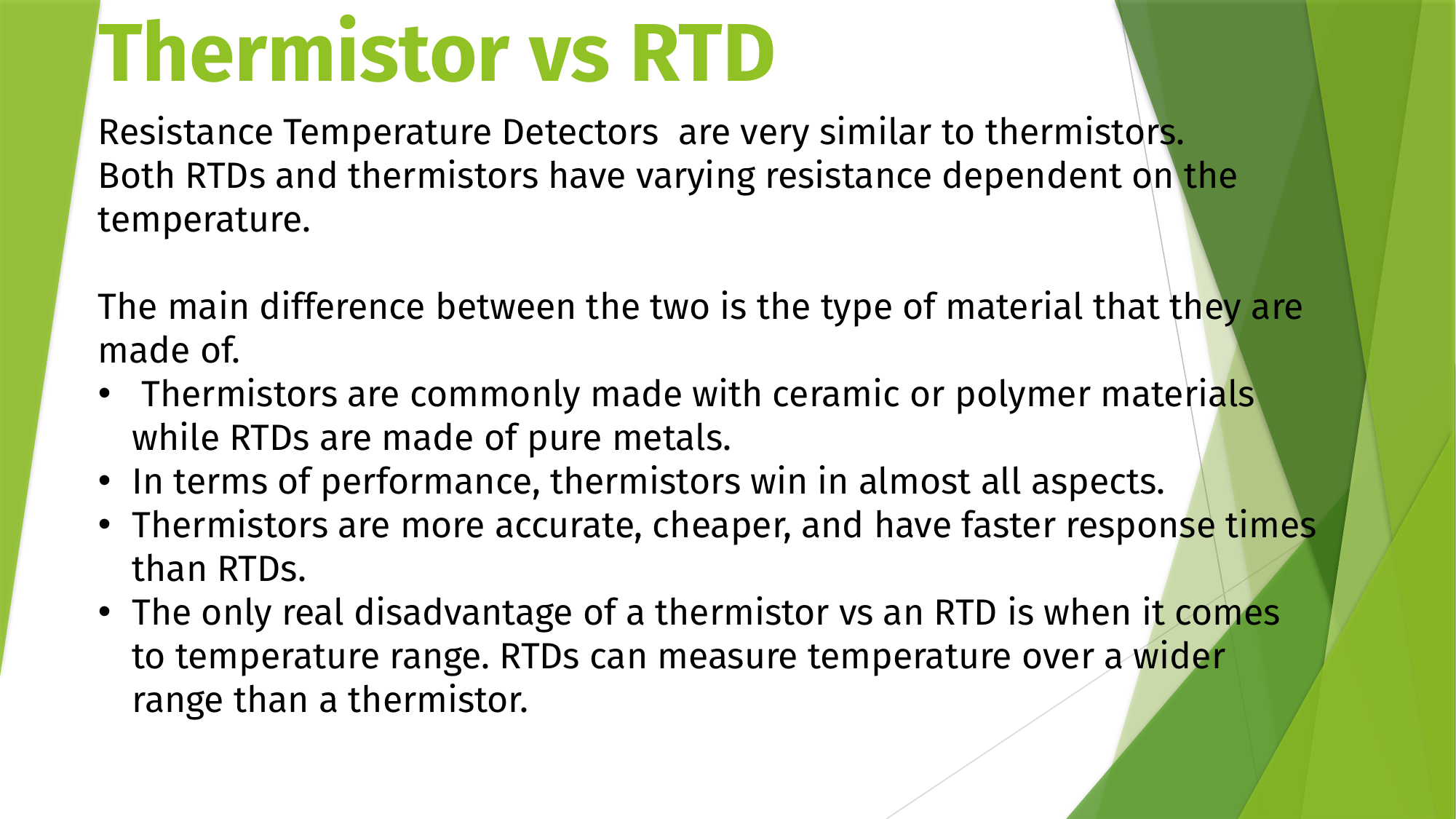

# Thermistor vs RTD
Resistance Temperature Detectors  are very similar to thermistors.
Both RTDs and thermistors have varying resistance dependent on the temperature.

The main difference between the two is the type of material that they are made of.
 Thermistors are commonly made with ceramic or polymer materials while RTDs are made of pure metals.
In terms of performance, thermistors win in almost all aspects.
Thermistors are more accurate, cheaper, and have faster response times than RTDs.
The only real disadvantage of a thermistor vs an RTD is when it comes to temperature range. RTDs can measure temperature over a wider range than a thermistor.